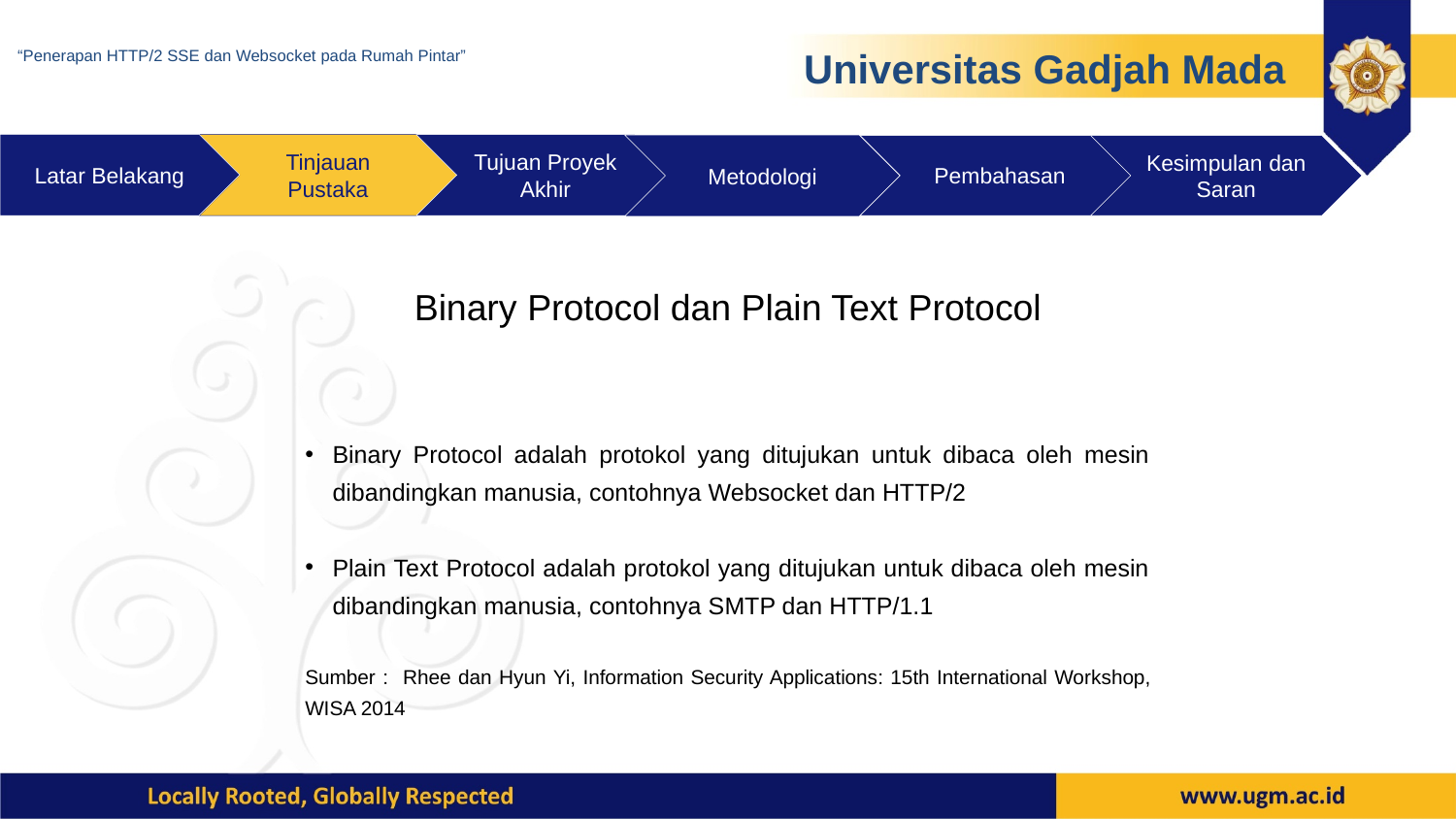

“Penerapan HTTP/2 SSE dan Websocket pada Rumah Pintar”
Universitas Gadjah Mada
Latar Belakang
Tinjauan Pustaka
Tujuan Proyek Akhir
Metodologi
Pembahasan
Kesimpulan dan Saran
Binary Protocol dan Plain Text Protocol
Binary Protocol adalah protokol yang ditujukan untuk dibaca oleh mesin dibandingkan manusia, contohnya Websocket dan HTTP/2

Plain Text Protocol adalah protokol yang ditujukan untuk dibaca oleh mesin dibandingkan manusia, contohnya SMTP dan HTTP/1.1

Sumber :  Rhee dan Hyun Yi, Information Security Applications: 15th International Workshop, WISA 2014